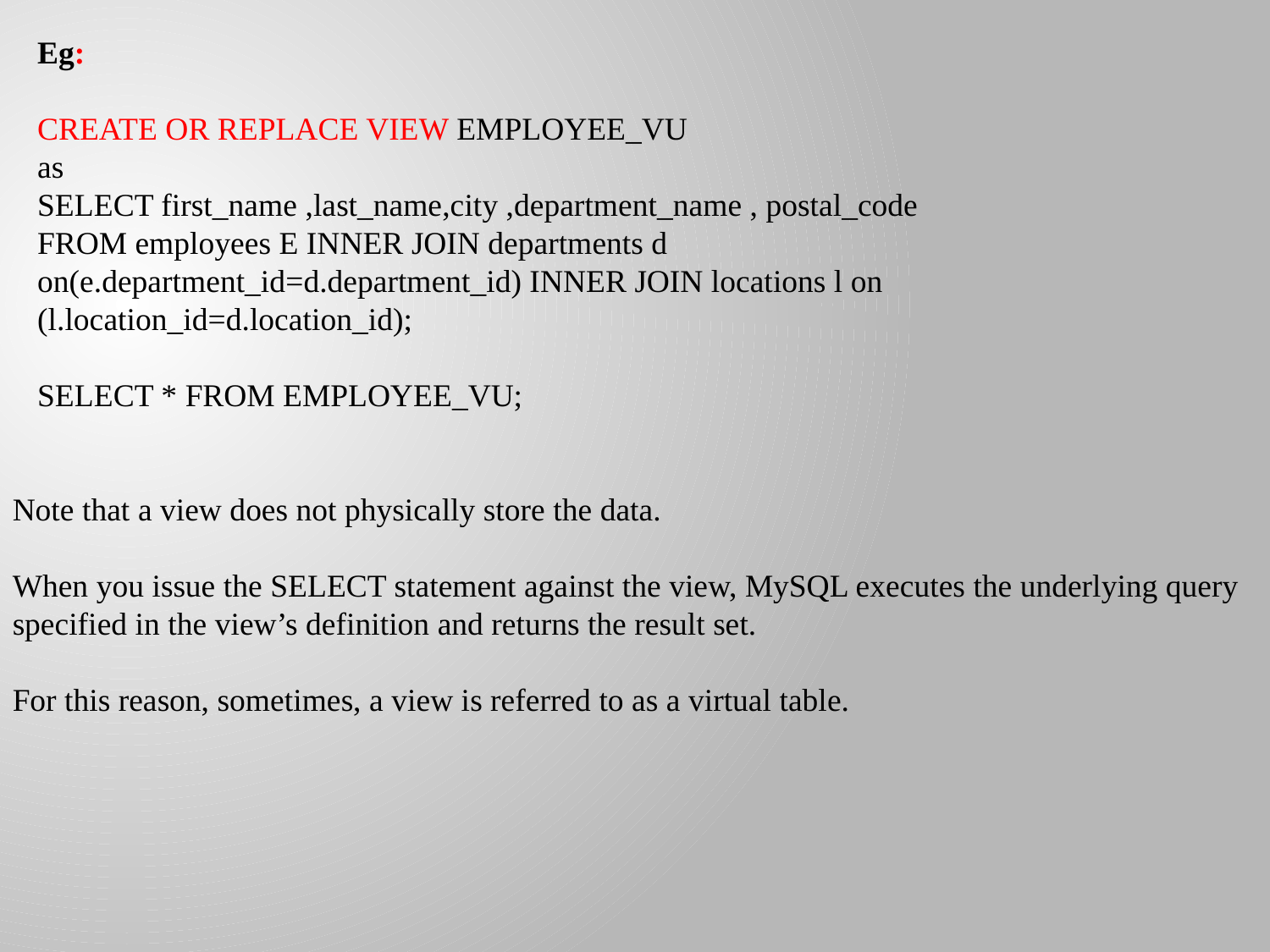

Eg:

CREATE OR REPLACE VIEW EMPLOYEE_VU
as
SELECT first_name ,last_name,city ,department_name , postal_code
FROM employees E INNER JOIN departments d on(e.department_id=d.department_id) INNER JOIN locations l on (l.location_id=d.location_id);

SELECT * FROM EMPLOYEE_VU;
Note that a view does not physically store the data.

When you issue the SELECT statement against the view, MySQL executes the underlying query specified in the view’s definition and returns the result set.

For this reason, sometimes, a view is referred to as a virtual table.